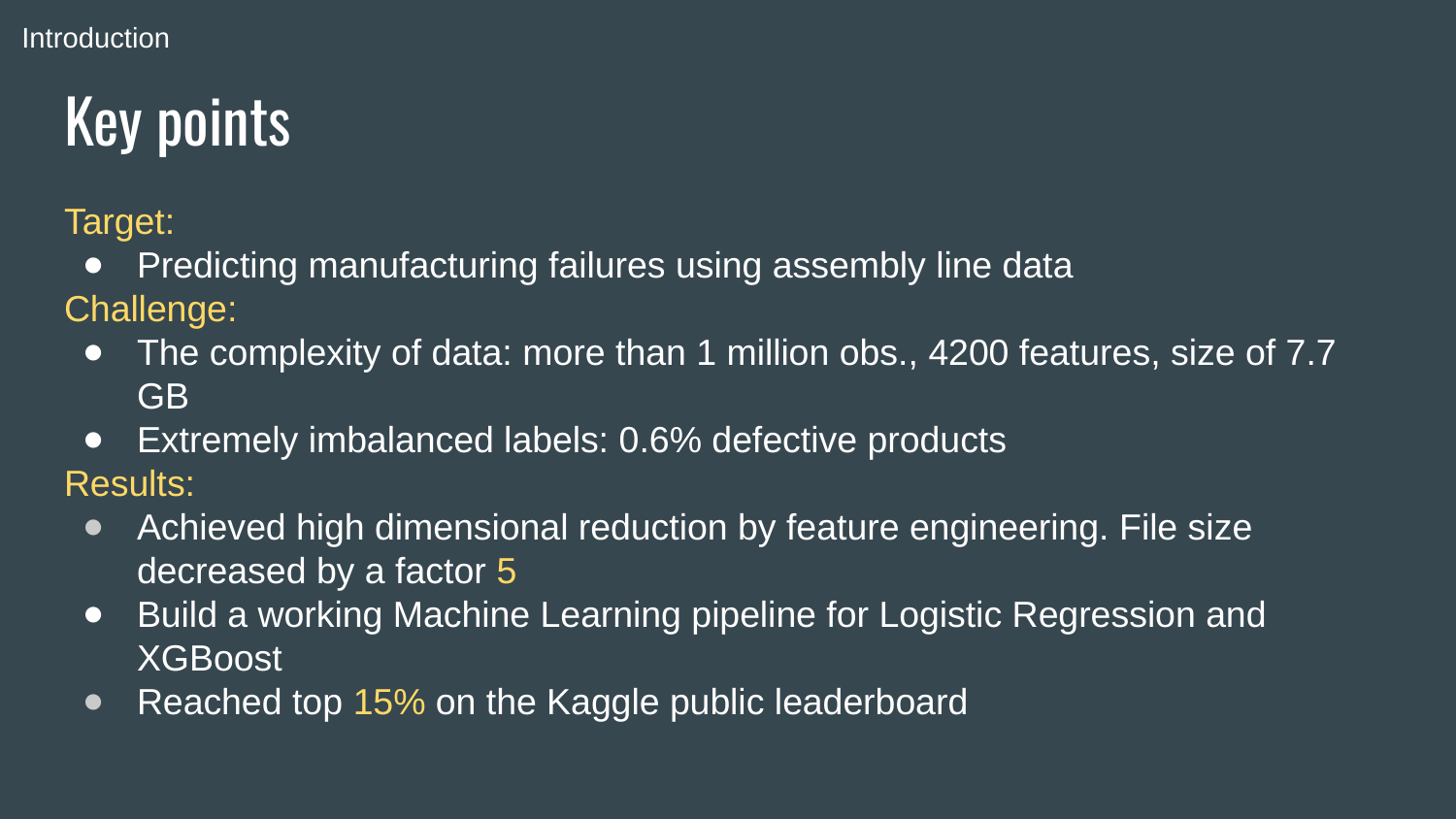

Introduction
# Key points
Target:
Predicting manufacturing failures using assembly line data
Challenge:
The complexity of data: more than 1 million obs., 4200 features, size of 7.7 GB
Extremely imbalanced labels: 0.6% defective products
Results:
Achieved high dimensional reduction by feature engineering. File size decreased by a factor 5
Build a working Machine Learning pipeline for Logistic Regression and XGBoost
Reached top 15% on the Kaggle public leaderboard